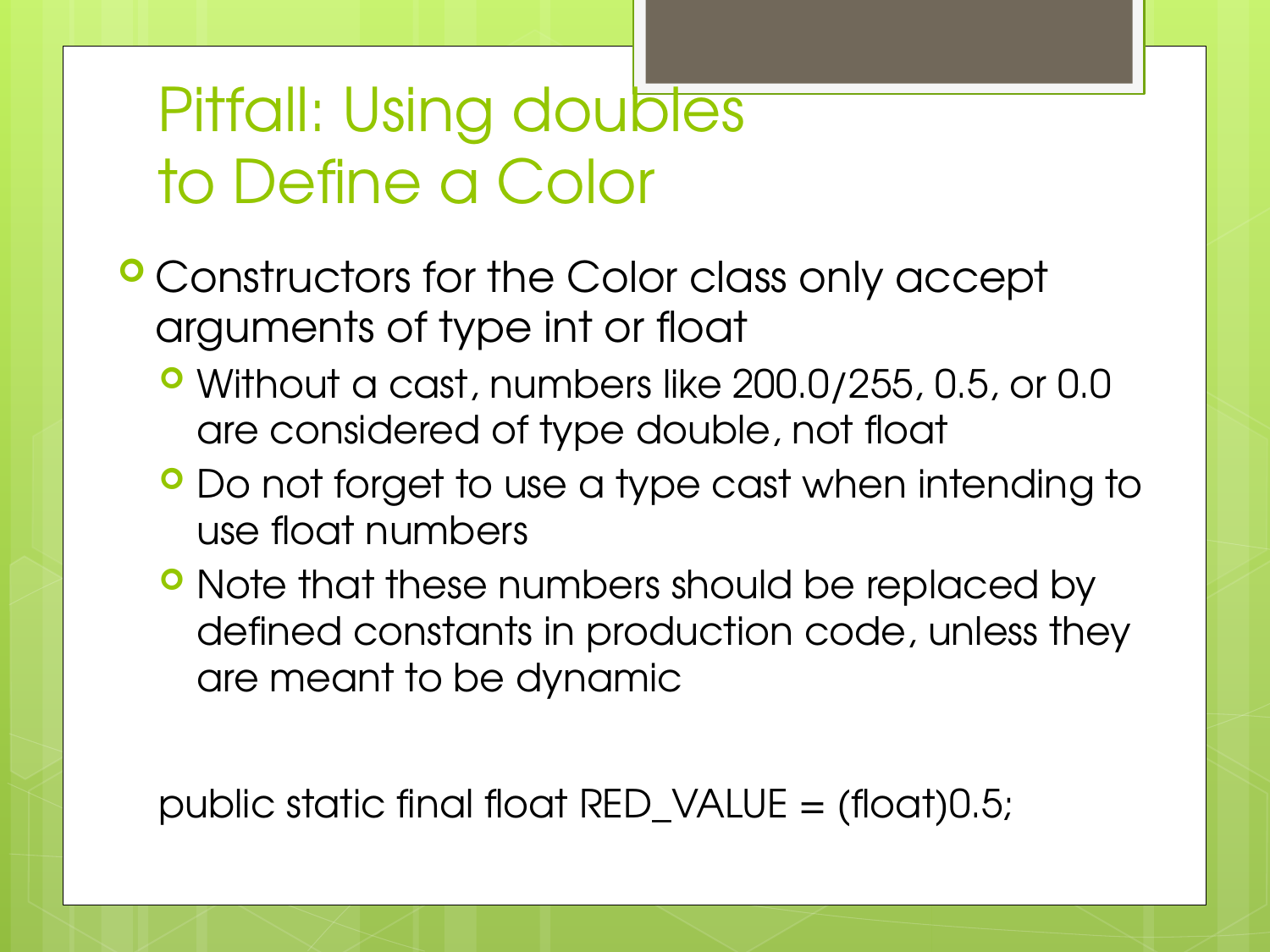

# Pitfall: Using doubles to Define a Color
Constructors for the Color class only accept arguments of type int or float
Without a cast, numbers like 200.0/255, 0.5, or 0.0 are considered of type double, not float
Do not forget to use a type cast when intending to use float numbers
Note that these numbers should be replaced by defined constants in production code, unless they are meant to be dynamic

public static final float RED_VALUE = (float)0.5;